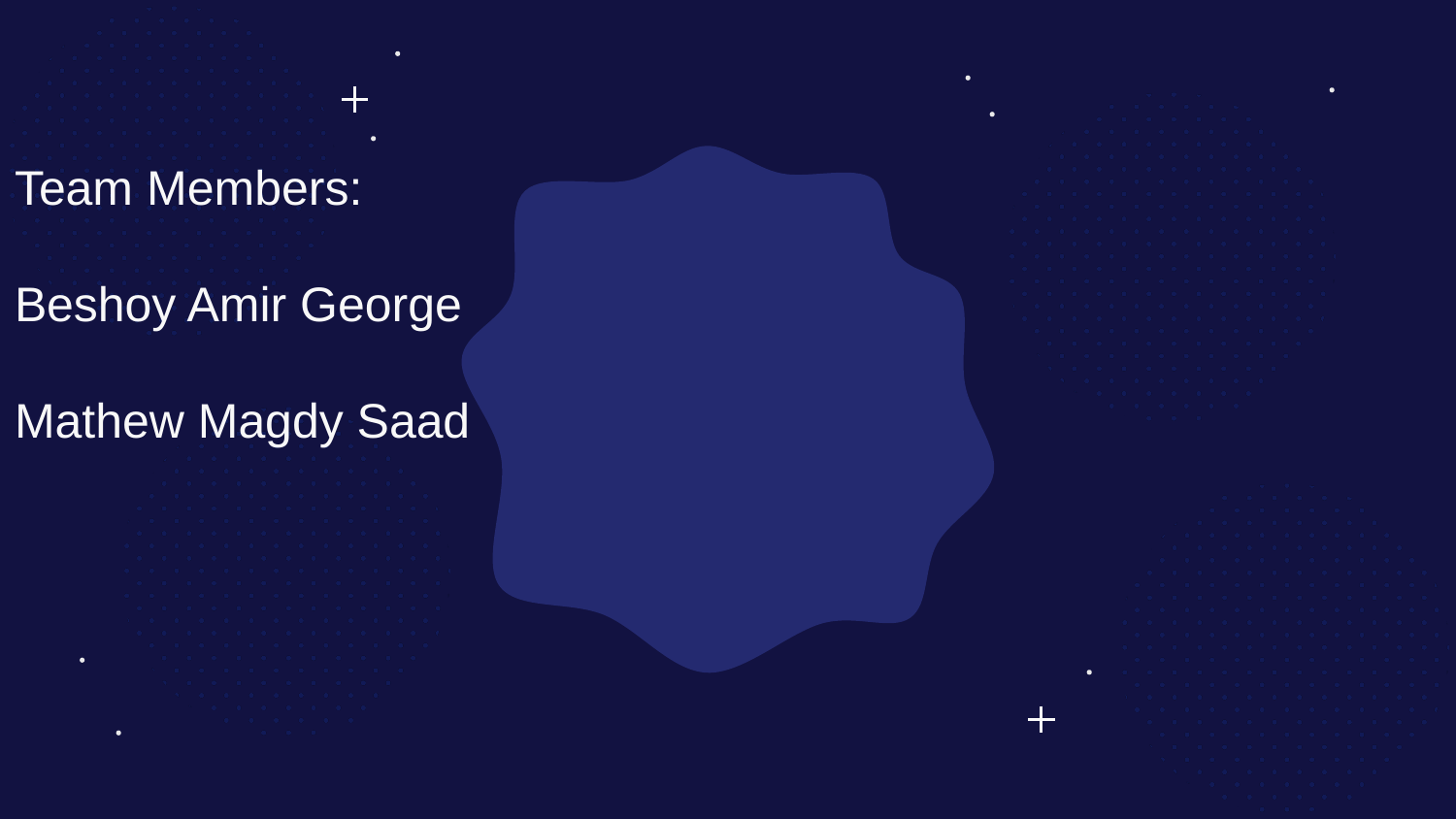

# Team Members: Beshoy Amir George Mathew Magdy Saad